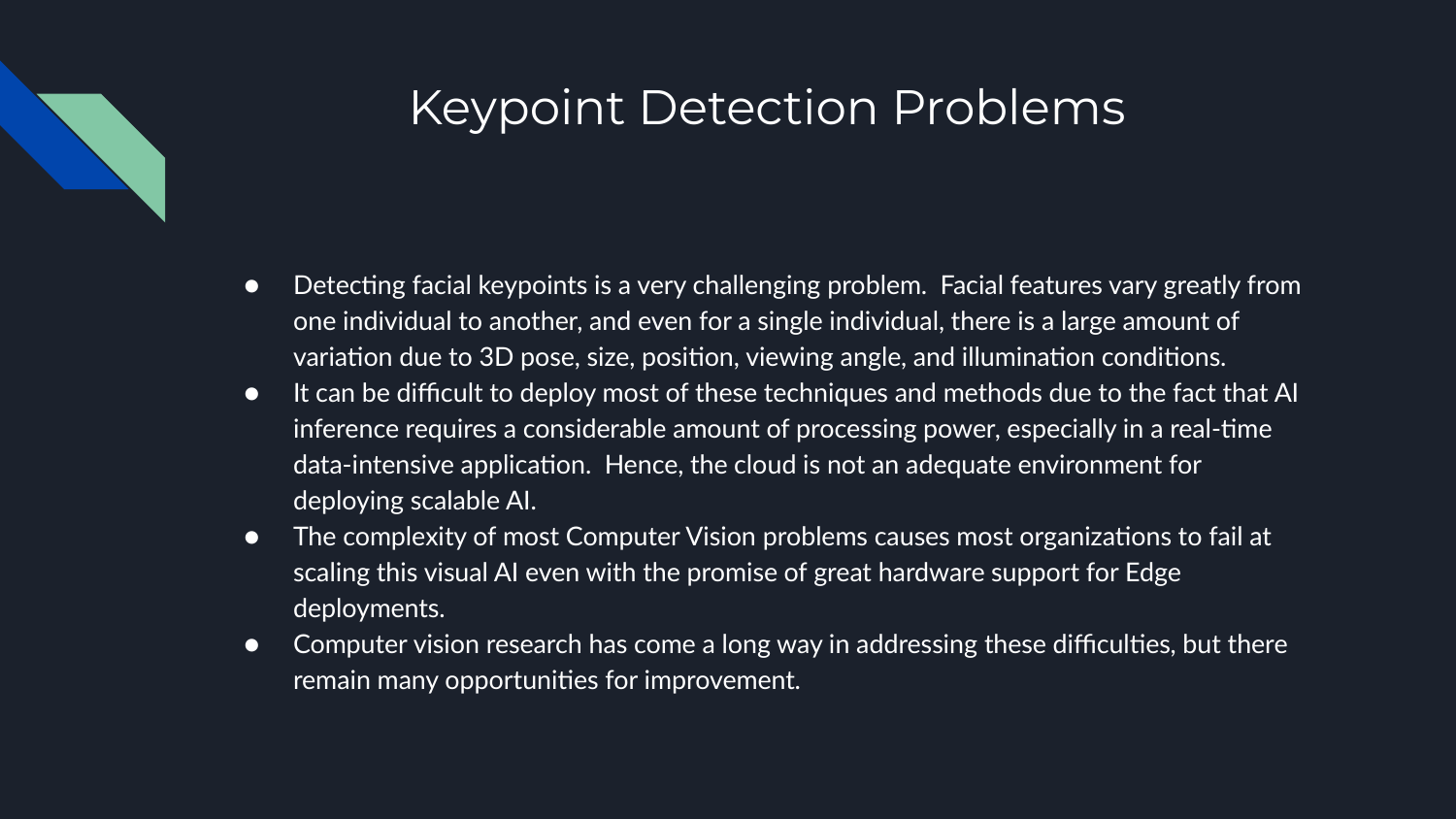

# Keypoint Detection Problems
Detecting facial keypoints is a very challenging problem.  Facial features vary greatly from one individual to another, and even for a single individual, there is a large amount of variation due to 3D pose, size, position, viewing angle, and illumination conditions.
It can be difficult to deploy most of these techniques and methods due to the fact that AI inference requires a considerable amount of processing power, especially in a real-time data-intensive application.  Hence, the cloud is not an adequate environment for deploying scalable AI.
The complexity of most Computer Vision problems causes most organizations to fail at scaling this visual AI even with the promise of great hardware support for Edge deployments.
Computer vision research has come a long way in addressing these difficulties, but there remain many opportunities for improvement.